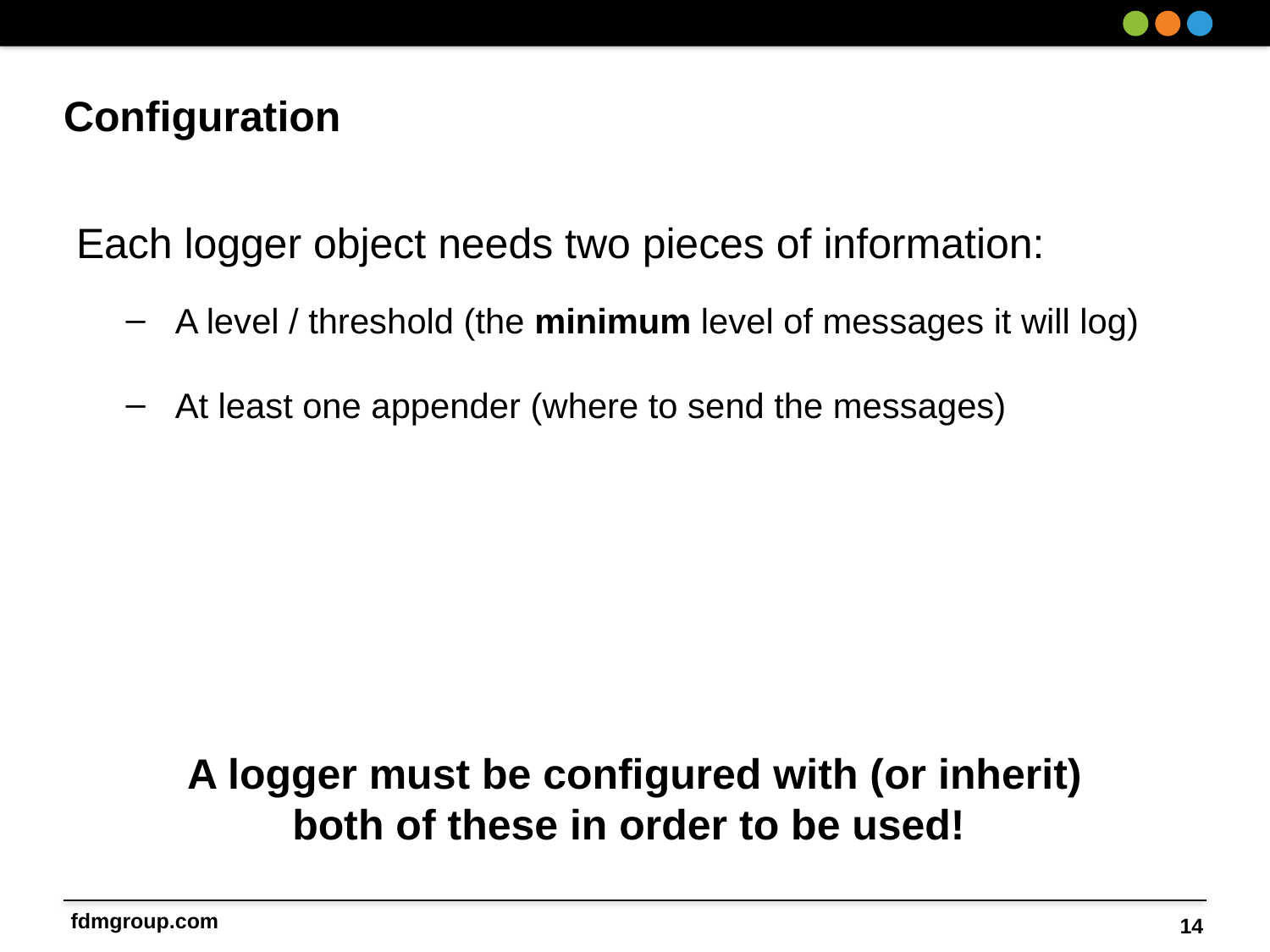

# Configuration
Each logger object needs two pieces of information:
A level / threshold (the minimum level of messages it will log)
At least one appender (where to send the messages)

A logger must be configured with (or inherit)
both of these in order to be used!

14